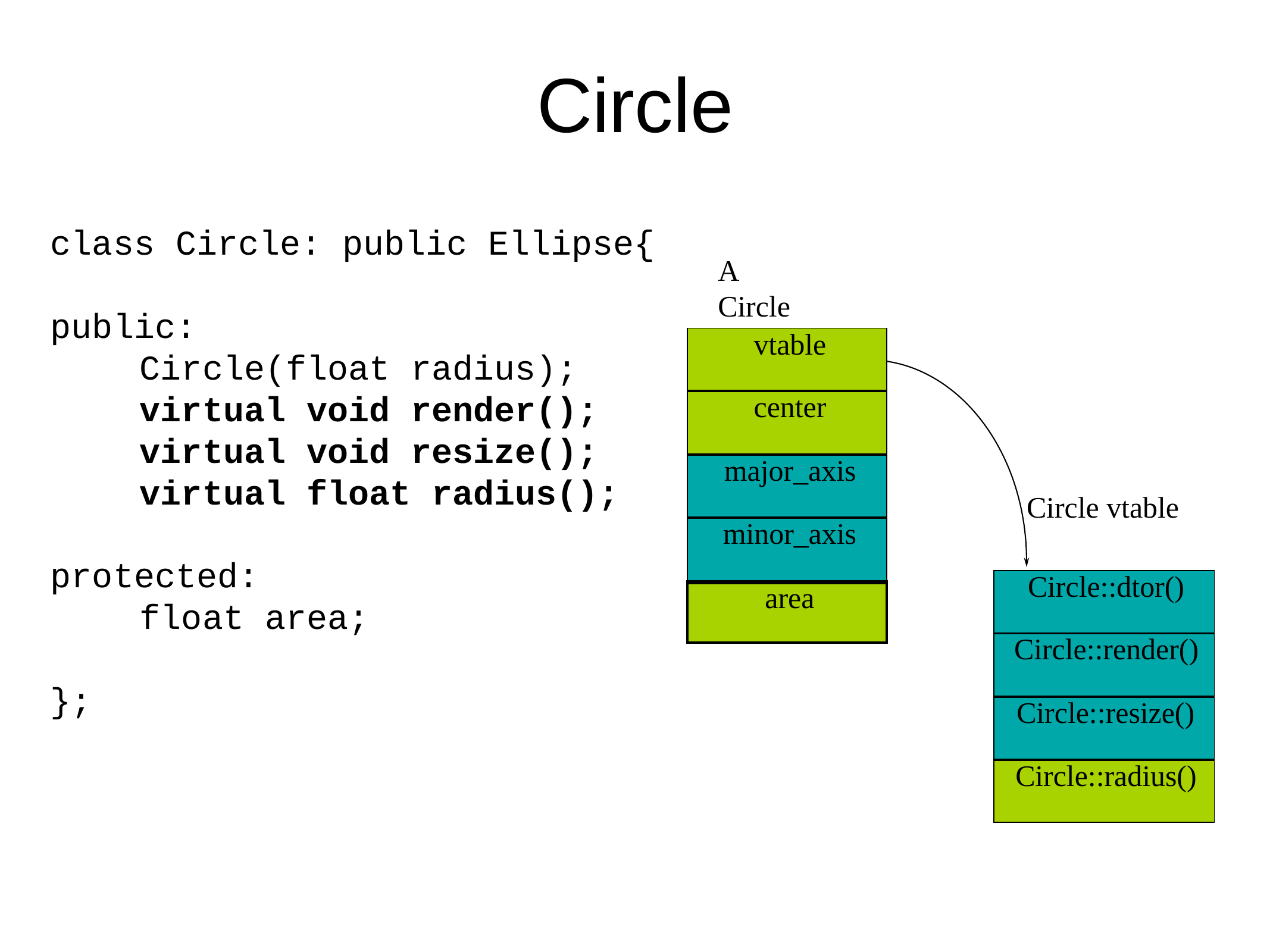

# Circle
class Circle: public Ellipse{

public:
	Circle(float radius);
	virtual void render();
	virtual void resize();
	virtual float radius();

protected:
	float area;

};
A Circle
| vtable |
| --- |
| center |
| major\_axis |
| minor\_axis |
| area |

Circle vtable

| Circle::dtor() |
| --- |
| Circle::render() |
| Circle::resize() |
| Circle::radius() |